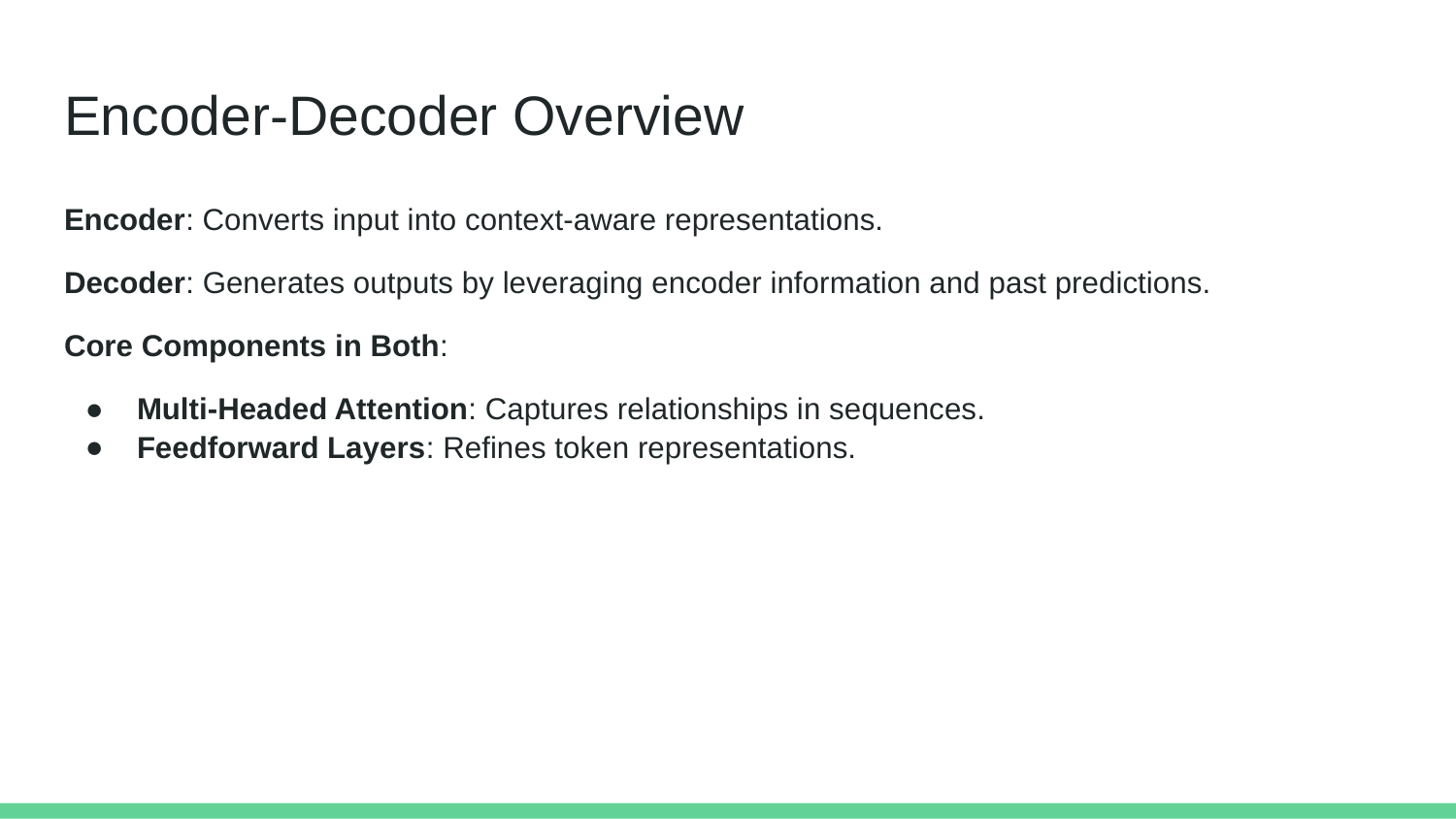

# Encoder-Decoder Overview
Encoder: Converts input into context-aware representations.
Decoder: Generates outputs by leveraging encoder information and past predictions.
Core Components in Both:
Multi-Headed Attention: Captures relationships in sequences.
Feedforward Layers: Refines token representations.